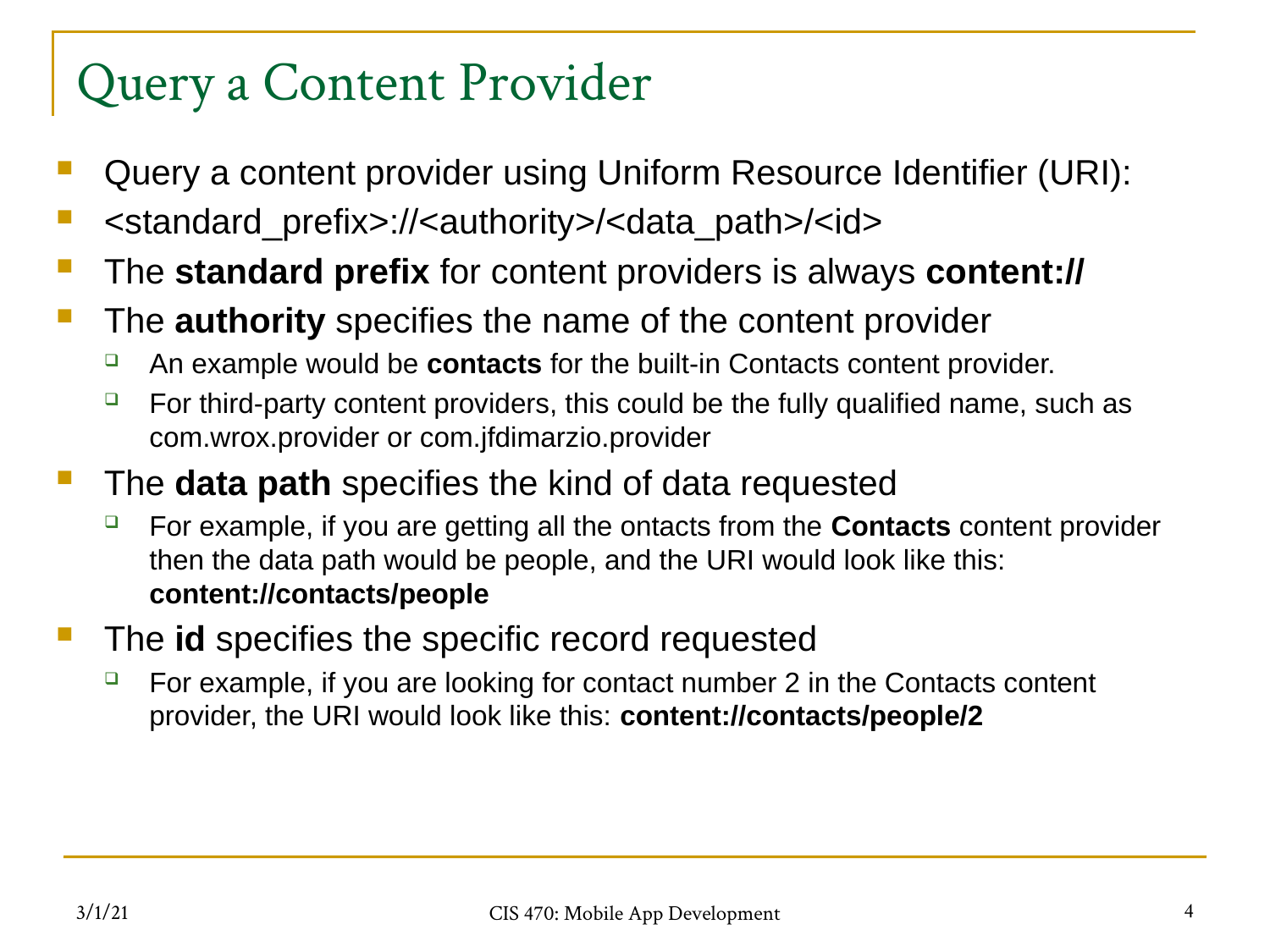

Query a Content Provider
Query a content provider using Uniform Resource Identifier (URI):
<standard_prefix>://<authority>/<data_path>/<id>
The standard prefix for content providers is always content://
The authority specifies the name of the content provider
An example would be contacts for the built-in Contacts content provider.
For third-party content providers, this could be the fully qualified name, such as com.wrox.provider or com.jfdimarzio.provider
The data path specifies the kind of data requested
For example, if you are getting all the ontacts from the Contacts content provider then the data path would be people, and the URI would look like this: content://contacts/people
The id specifies the specific record requested
For example, if you are looking for contact number 2 in the Contacts content provider, the URI would look like this: content://contacts/people/2

3/1/21
4
CIS 470: Mobile App Development